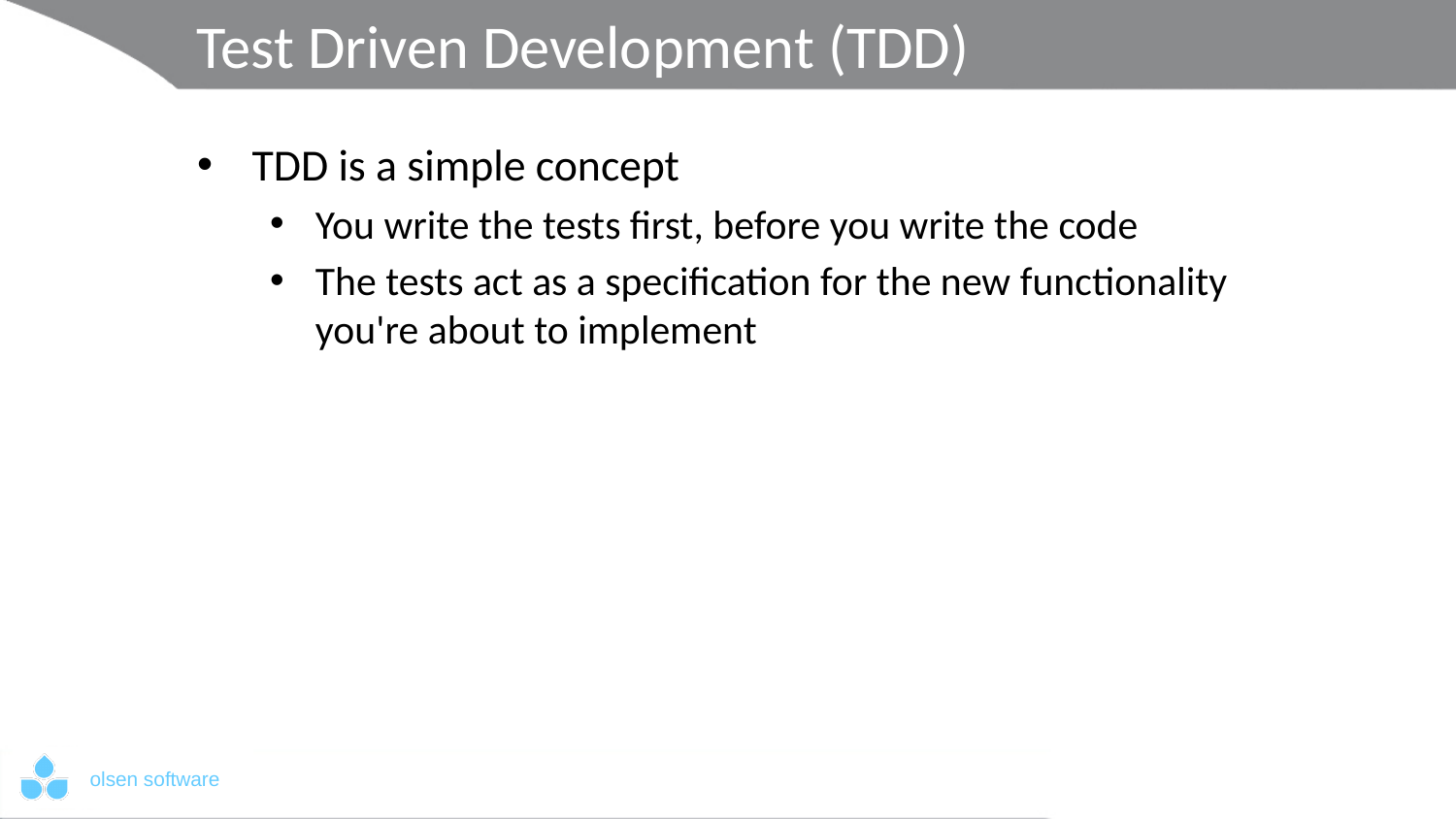

# Test Driven Development (TDD)
TDD is a simple concept
You write the tests first, before you write the code
The tests act as a specification for the new functionality
you're about to implement